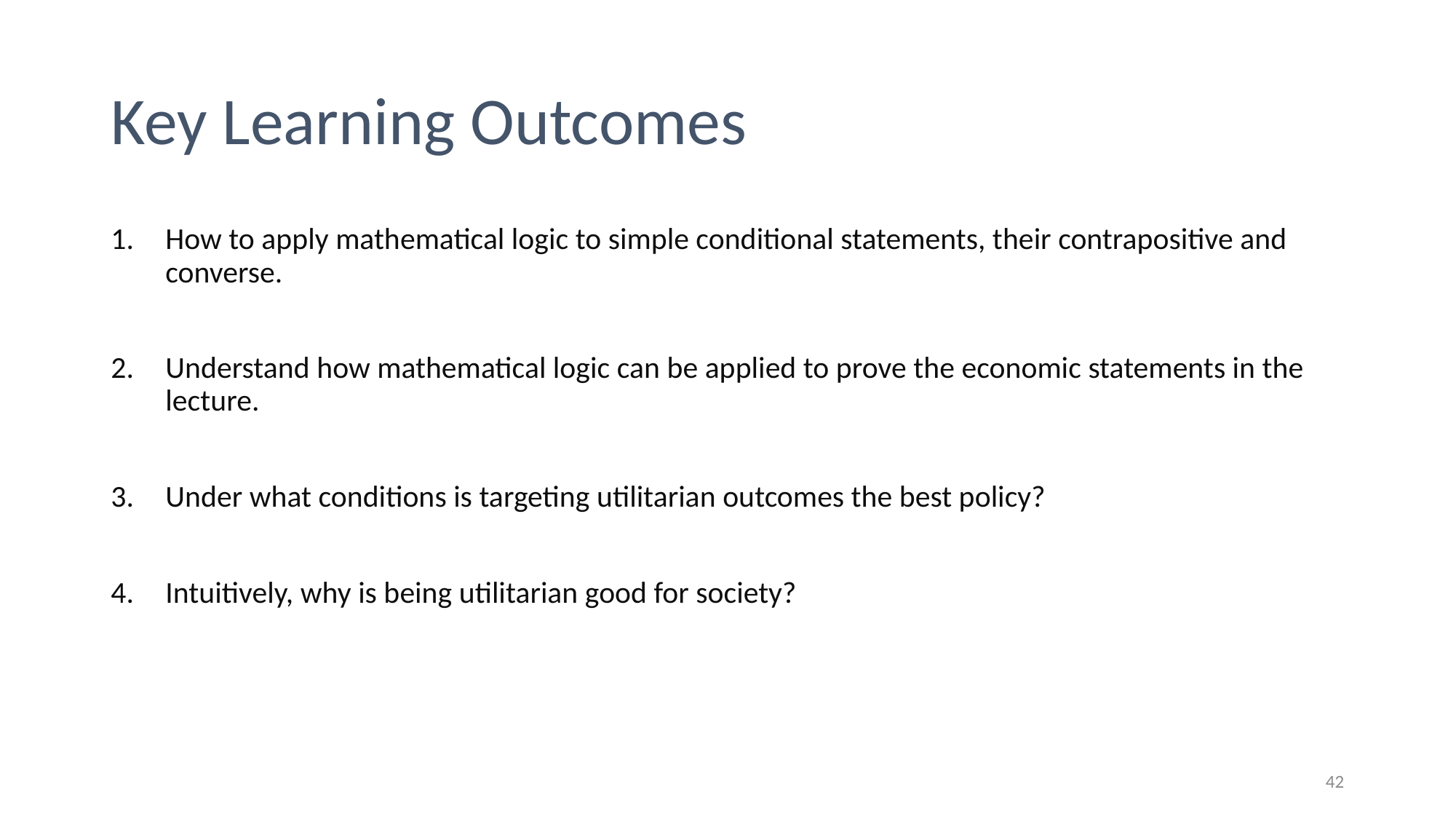

# Key Learning Outcomes
How to apply mathematical logic to simple conditional statements, their contrapositive and converse.

Understand how mathematical logic can be applied to prove the economic statements in the lecture.

Under what conditions is targeting utilitarian outcomes the best policy?

Intuitively, why is being utilitarian good for society?

42